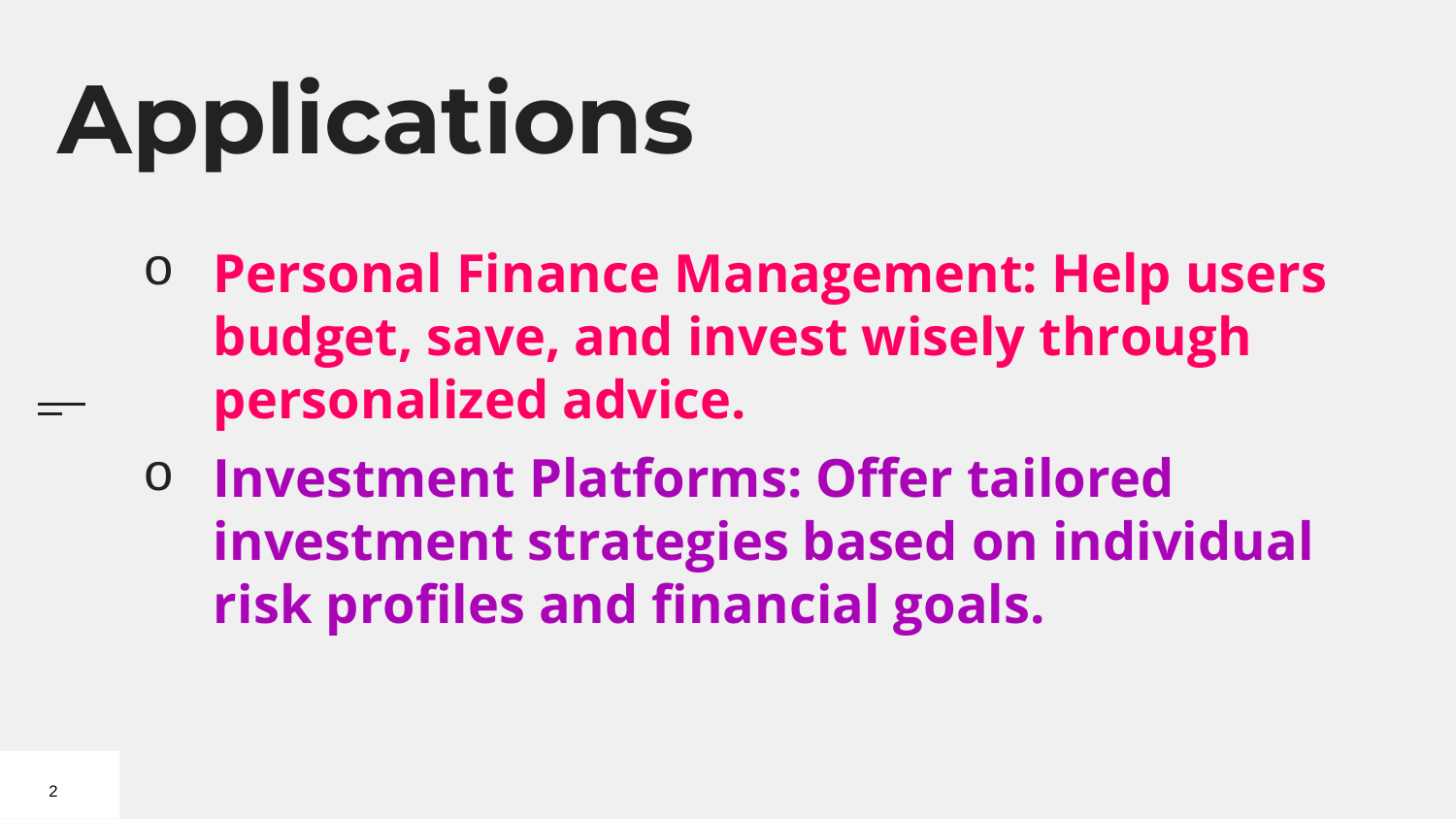

# Applications
Personal Finance Management: Help users budget, save, and invest wisely through personalized advice.
Investment Platforms: Offer tailored investment strategies based on individual risk profiles and financial goals.
2